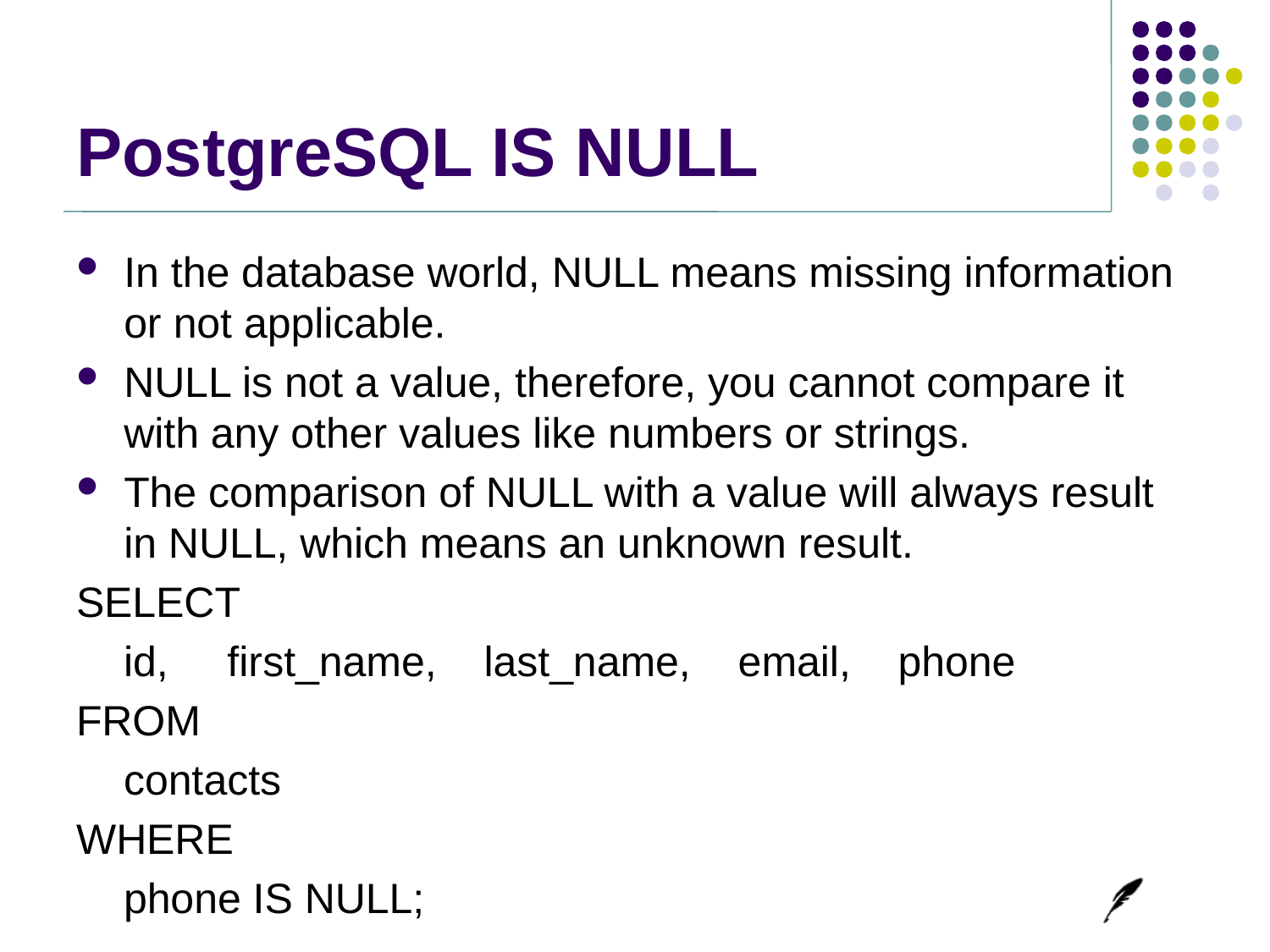

# PostgreSQL IS NULL
In the database world, NULL means missing information or not applicable.
NULL is not a value, therefore, you cannot compare it with any other values like numbers or strings.
The comparison of NULL with a value will always result in NULL, which means an unknown result.
SELECT
    id,     first_name,    last_name,    email,    phone
FROM
    contacts
WHERE
    phone IS NULL;